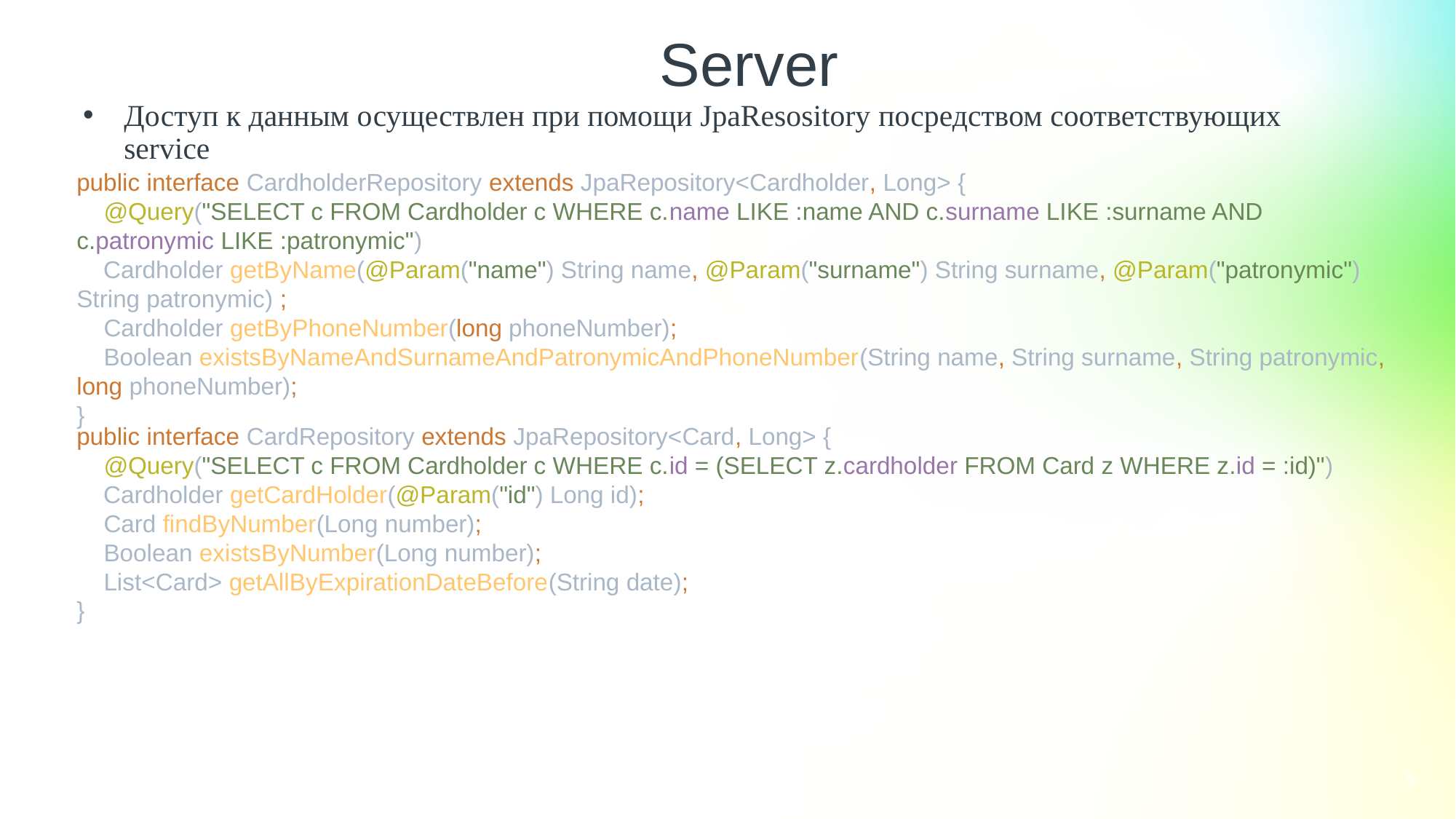

Server

Доступ к данным осуществлен при помощи JpaResository посредством соответствующих service

public interface CardholderRepository extends JpaRepository<Cardholder, Long> {
    @Query("SELECT c FROM Cardholder c WHERE c.name LIKE :name AND c.surname LIKE :surname AND c.patronymic LIKE :patronymic")
    Cardholder getByName(@Param("name") String name, @Param("surname") String surname, @Param("patronymic") String patronymic) ;
    Cardholder getByPhoneNumber(long phoneNumber);
    Boolean existsByNameAndSurnameAndPatronymicAndPhoneNumber(String name, String surname, String patronymic, long phoneNumber);
}
public interface CardRepository extends JpaRepository<Card, Long> {
    @Query("SELECT c FROM Cardholder c WHERE c.id = (SELECT z.cardholder FROM Card z WHERE z.id = :id)")
    Cardholder getCardHolder(@Param("id") Long id);
    Card findByNumber(Long number);
    Boolean existsByNumber(Long number);
    List<Card> getAllByExpirationDateBefore(String date);
}